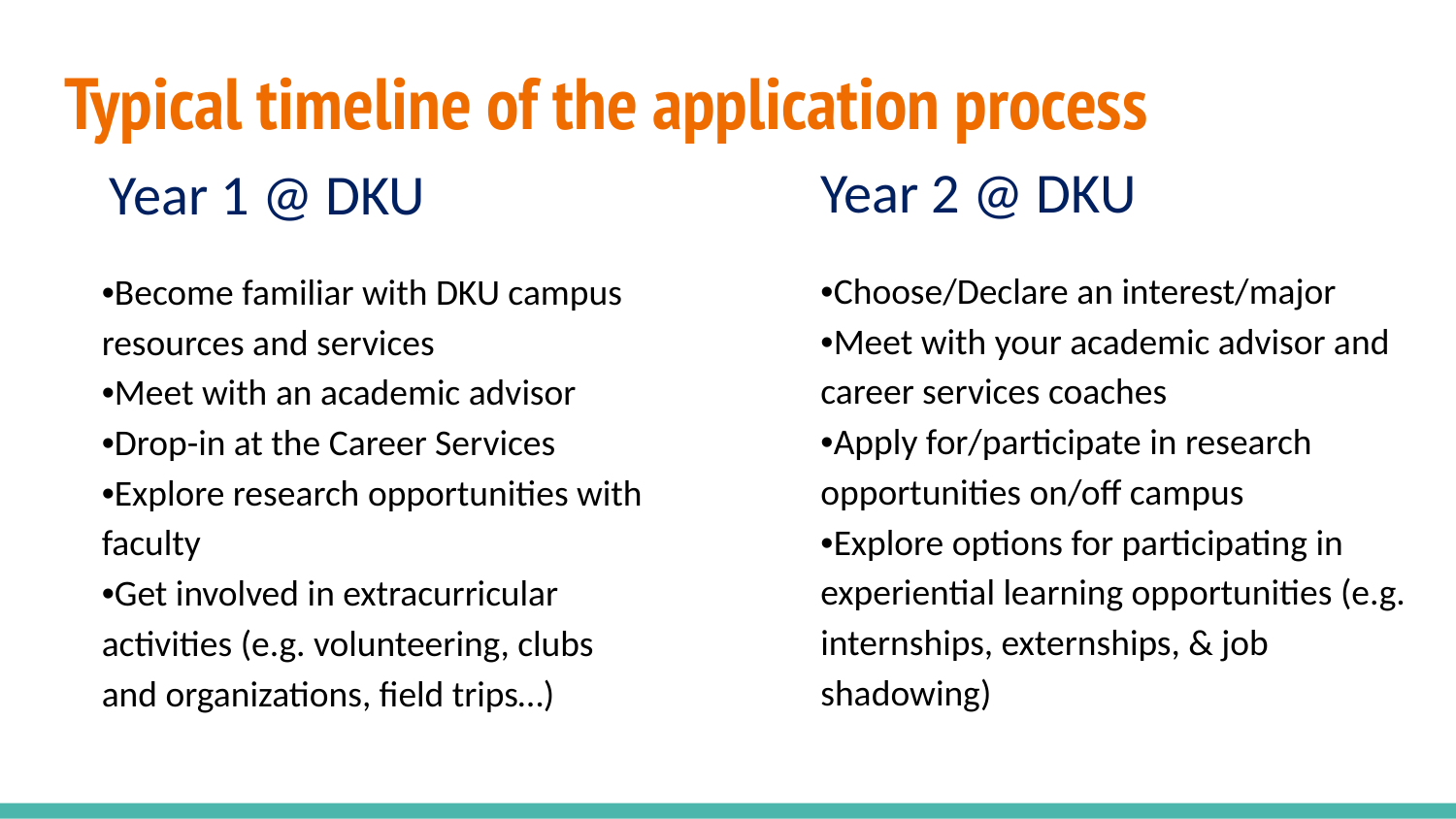

# Typical timeline of the application process
Year 2 @ DKU
Year 1 @ DKU
•Choose/Declare an interest/major
•Meet with your academic advisor and career services coaches
•Apply for/participate in research opportunities on/off campus
•Explore options for participating in experiential learning opportunities (e.g. internships, externships, & job shadowing)
•Become familiar with DKU campus resources and services
•Meet with an academic advisor
•Drop-in at the Career Services
•Explore research opportunities with faculty
•Get involved in extracurricular activities (e.g. volunteering, clubs and organizations, field trips…)